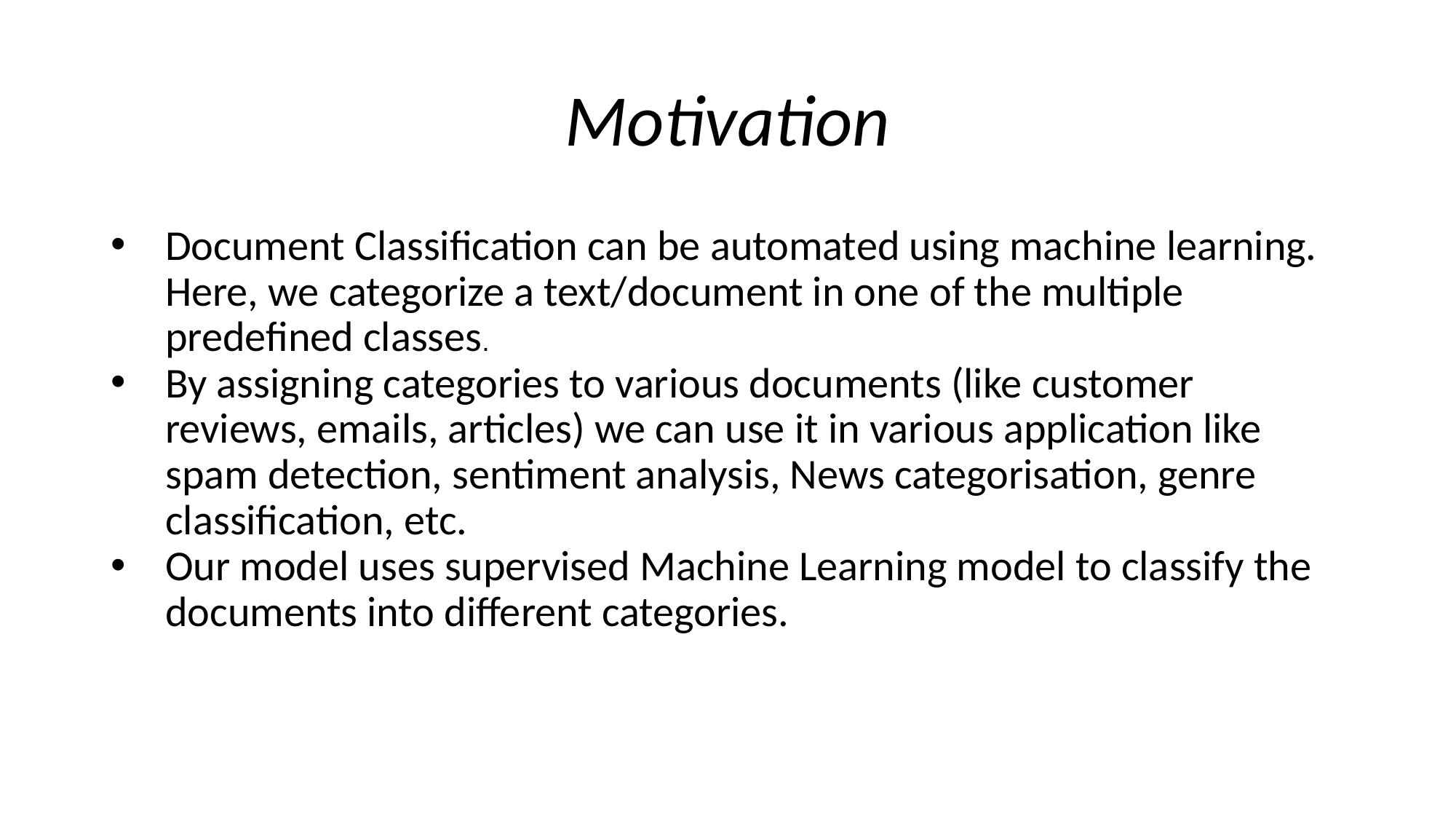

Motivation
Document Classification can be automated using machine learning. Here, we categorize a text/document in one of the multiple predefined classes.
By assigning categories to various documents (like customer reviews, emails, articles) we can use it in various application like spam detection, sentiment analysis, News categorisation, genre classification, etc.
Our model uses supervised Machine Learning model to classify the documents into different categories.